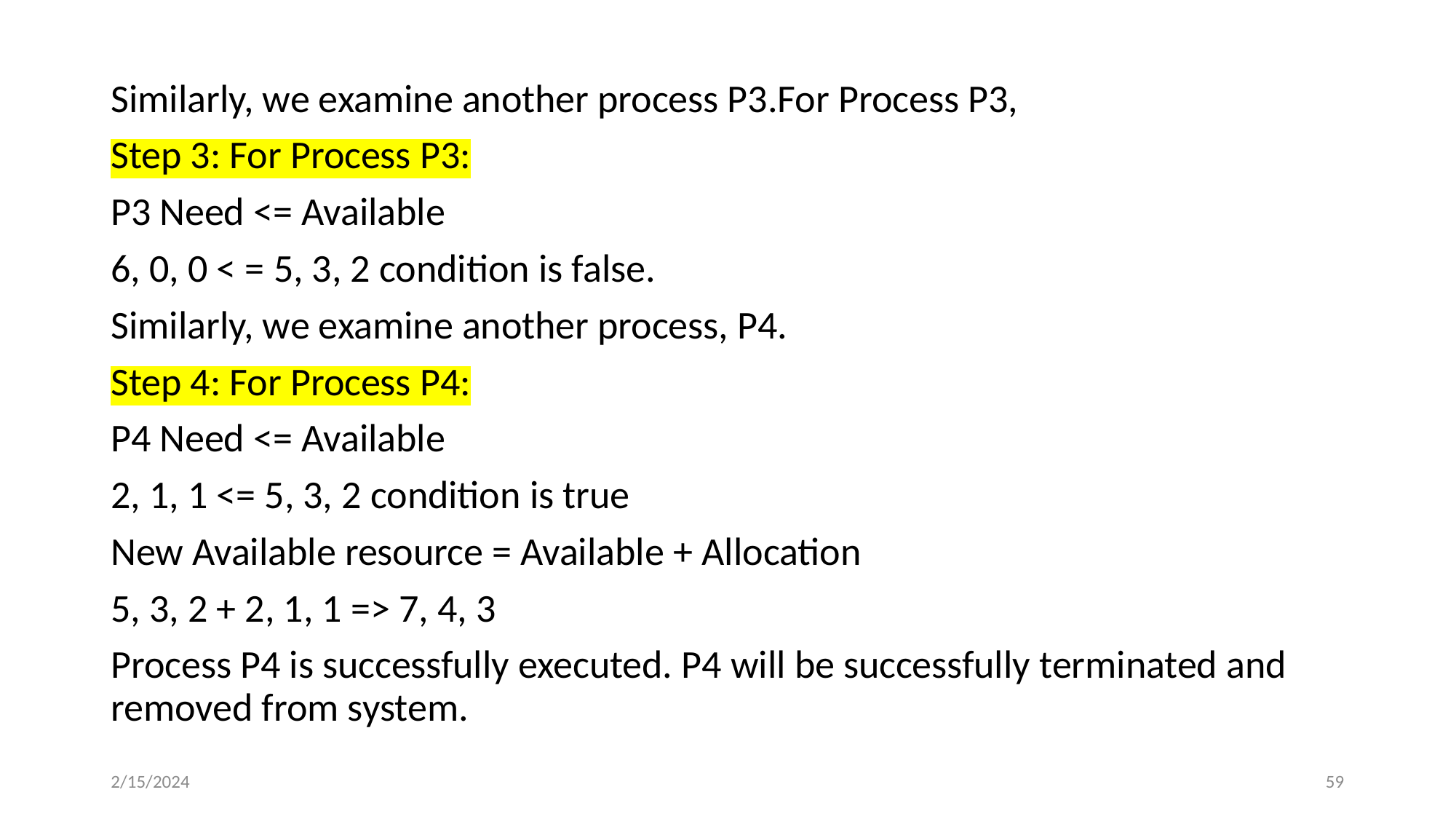

Similarly, we examine another process P3.For Process P3,
Step 3: For Process P3:
P3 Need <= Available
6, 0, 0 < = 5, 3, 2 condition is false.
Similarly, we examine another process, P4.
Step 4: For Process P4:
P4 Need <= Available
2, 1, 1 <= 5, 3, 2 condition is true
New Available resource = Available + Allocation
5, 3, 2 + 2, 1, 1 => 7, 4, 3
Process P4 is successfully executed. P4 will be successfully terminated and removed from system.

2/15/2024
59